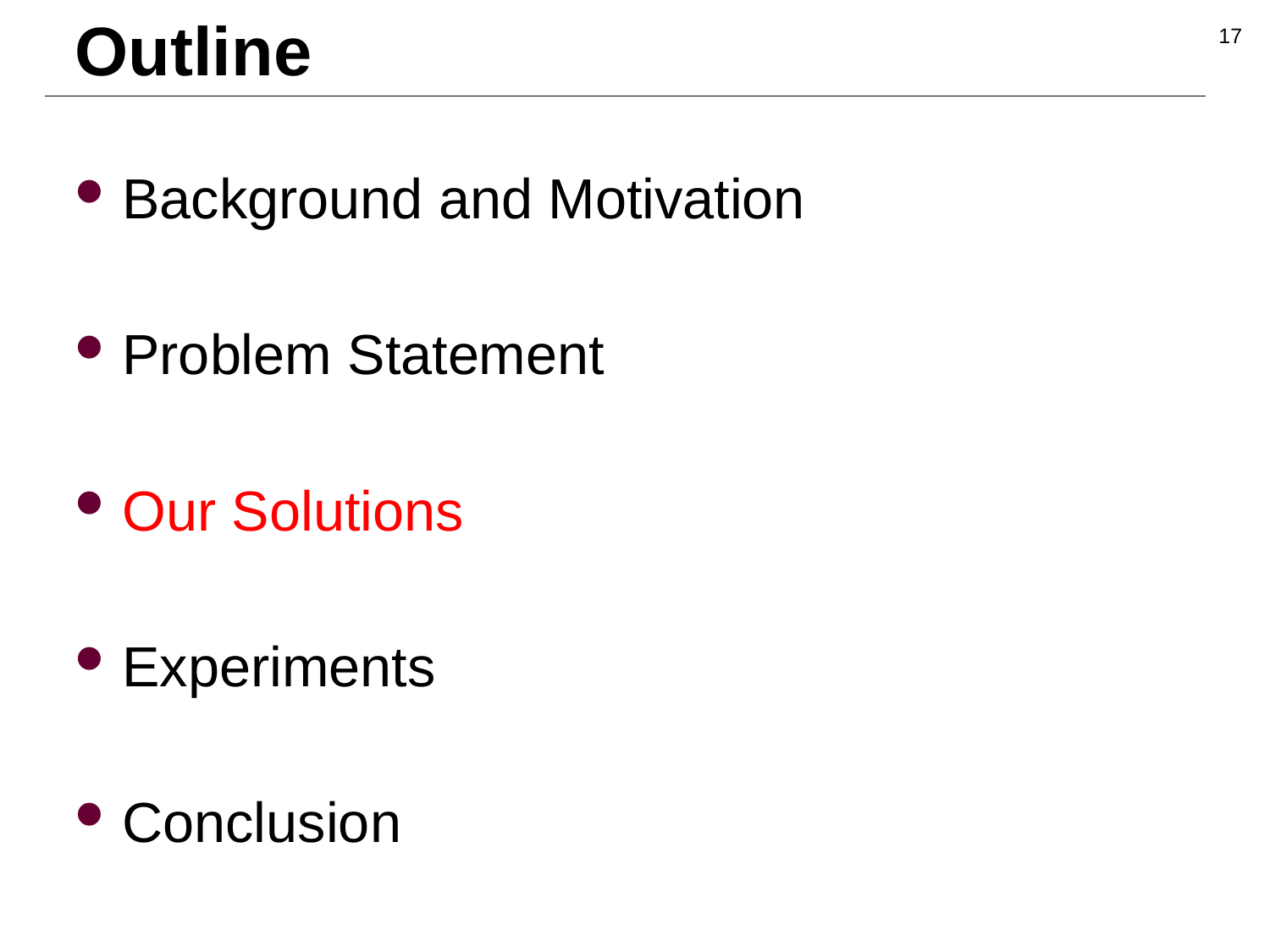

# Outline
17
Background and Motivation
Problem Statement
Our Solutions
Experiments
Conclusion